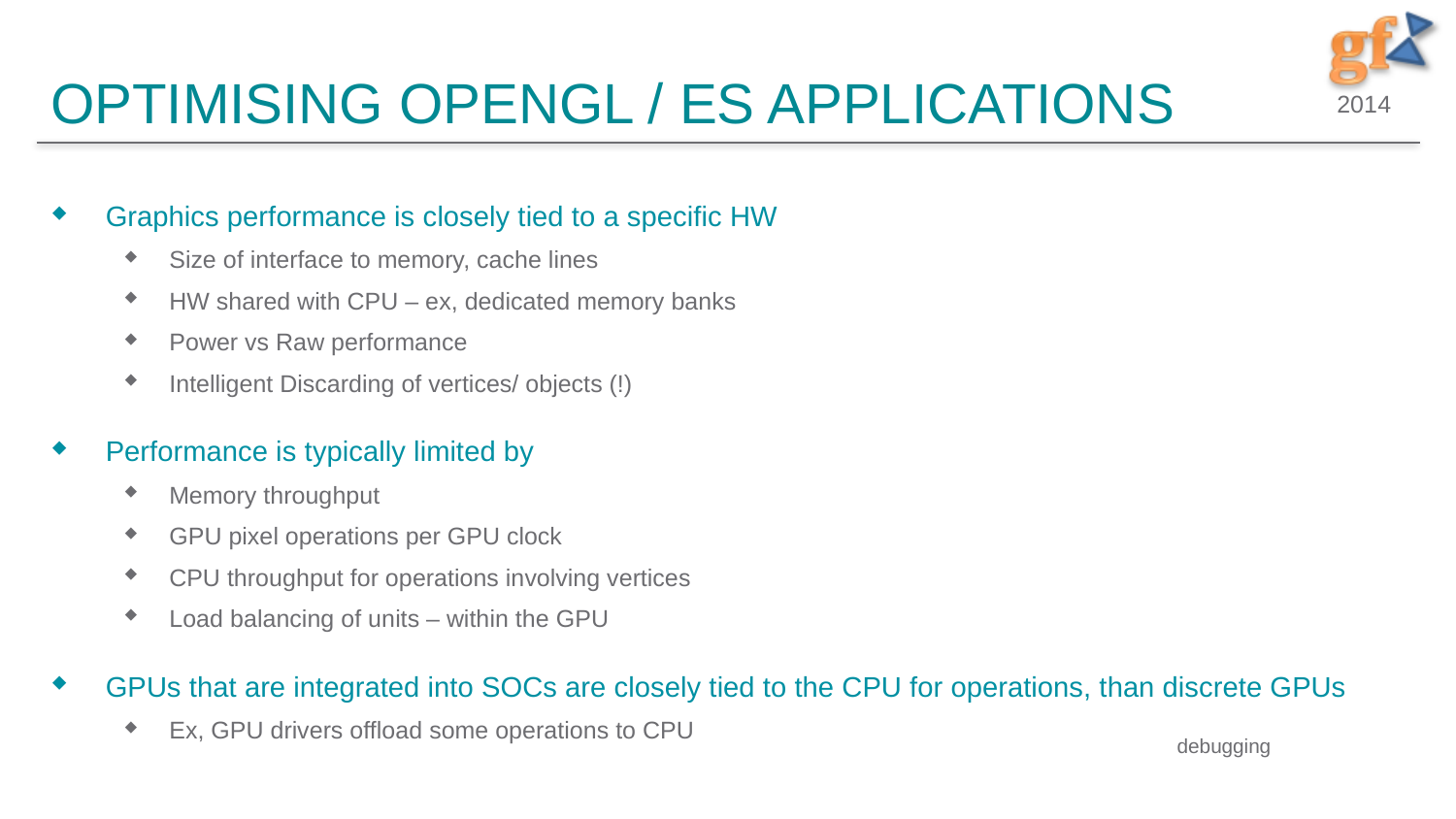

# Optimising OpenGL / ES applications
Graphics performance is closely tied to a specific HW
Size of interface to memory, cache lines
HW shared with CPU – ex, dedicated memory banks
Power vs Raw performance
Intelligent Discarding of vertices/ objects (!)
Performance is typically limited by
Memory throughput
GPU pixel operations per GPU clock
CPU throughput for operations involving vertices
Load balancing of units – within the GPU
GPUs that are integrated into SOCs are closely tied to the CPU for operations, than discrete GPUs
Ex, GPU drivers offload some operations to CPU

debugging